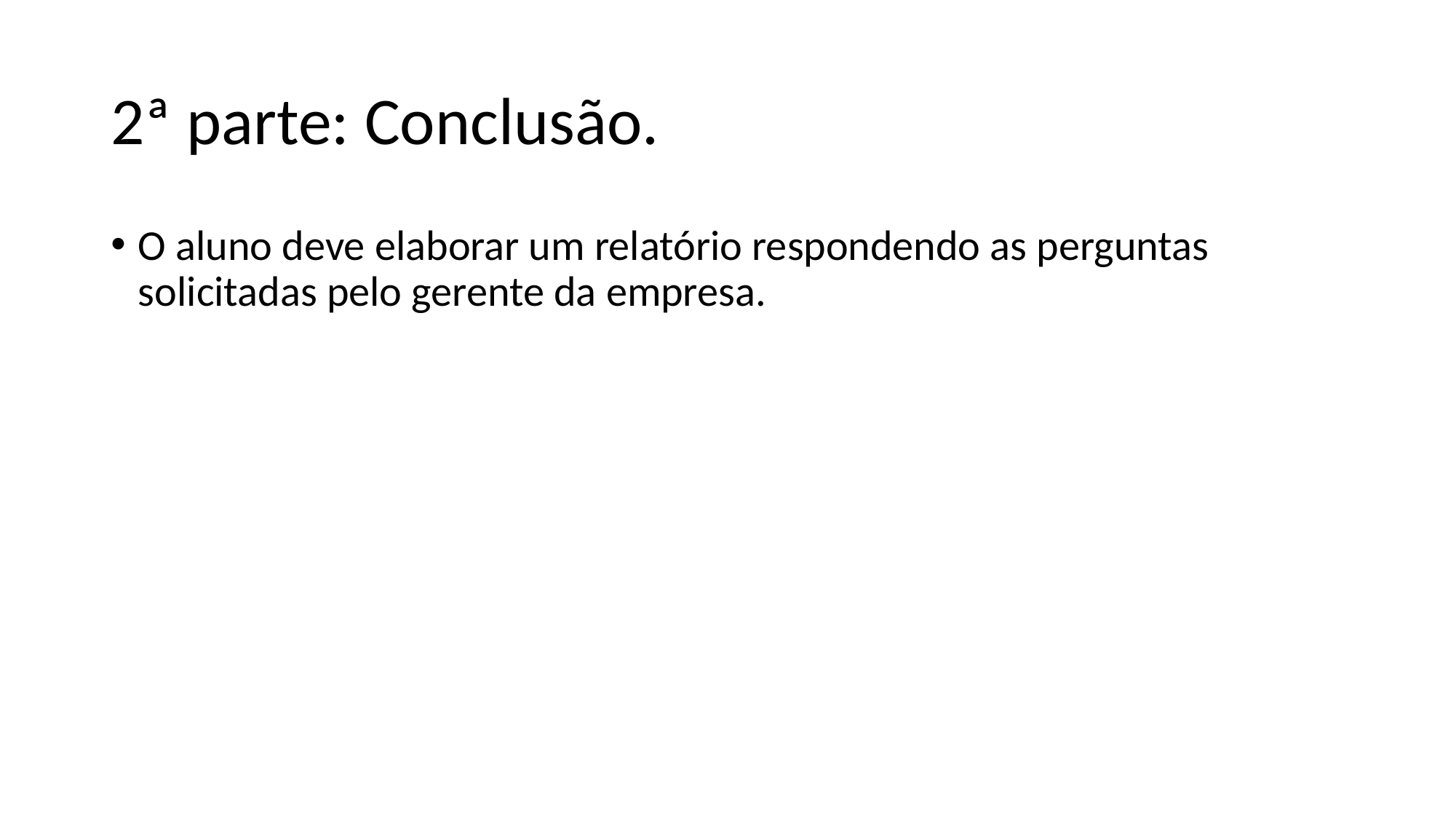

# 2ª parte: Conclusão.
O aluno deve elaborar um relatório respondendo as perguntas solicitadas pelo gerente da empresa.